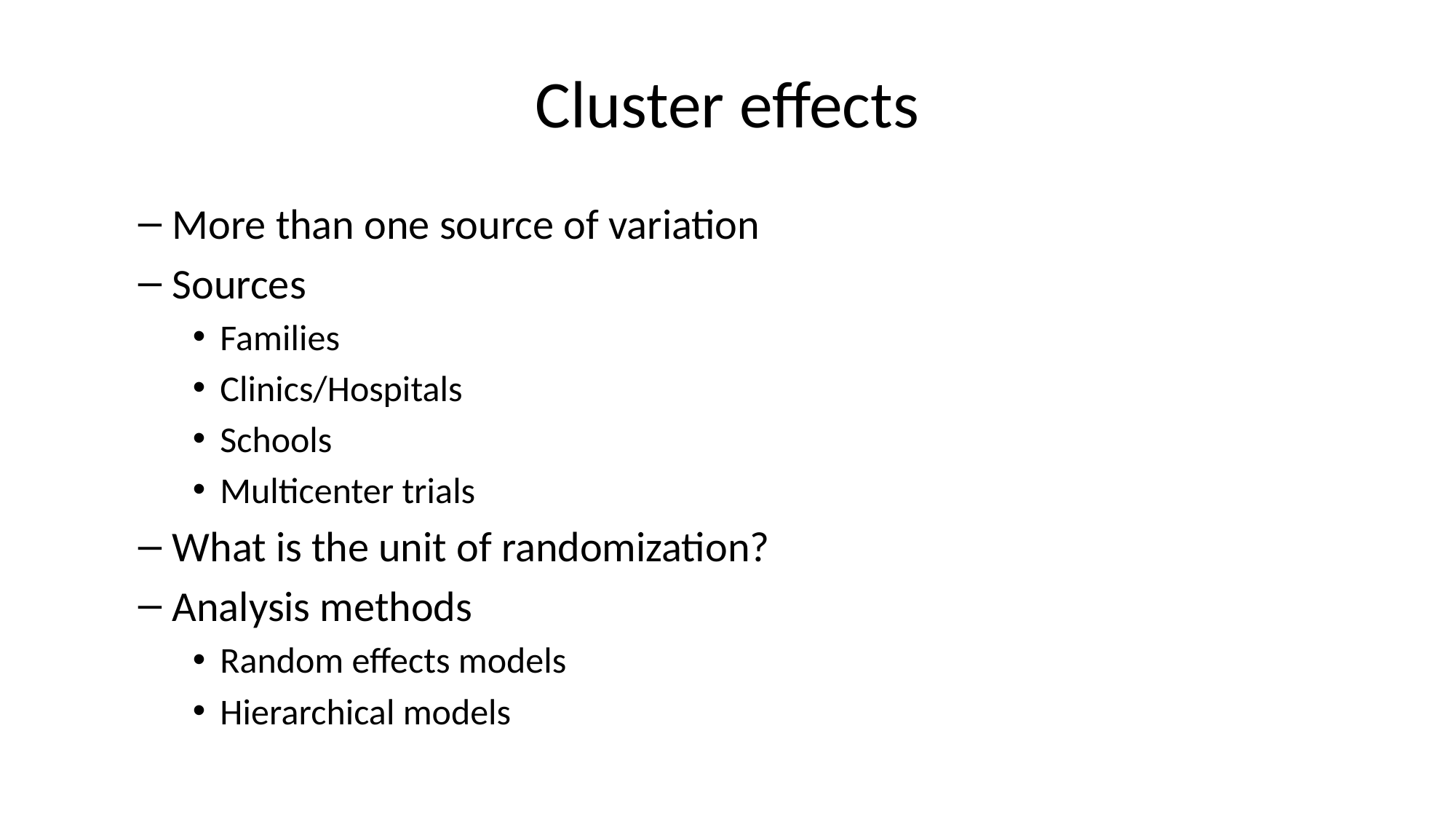

# Cluster effects
More than one source of variation
Sources
Families
Clinics/Hospitals
Schools
Multicenter trials
What is the unit of randomization?
Analysis methods
Random effects models
Hierarchical models